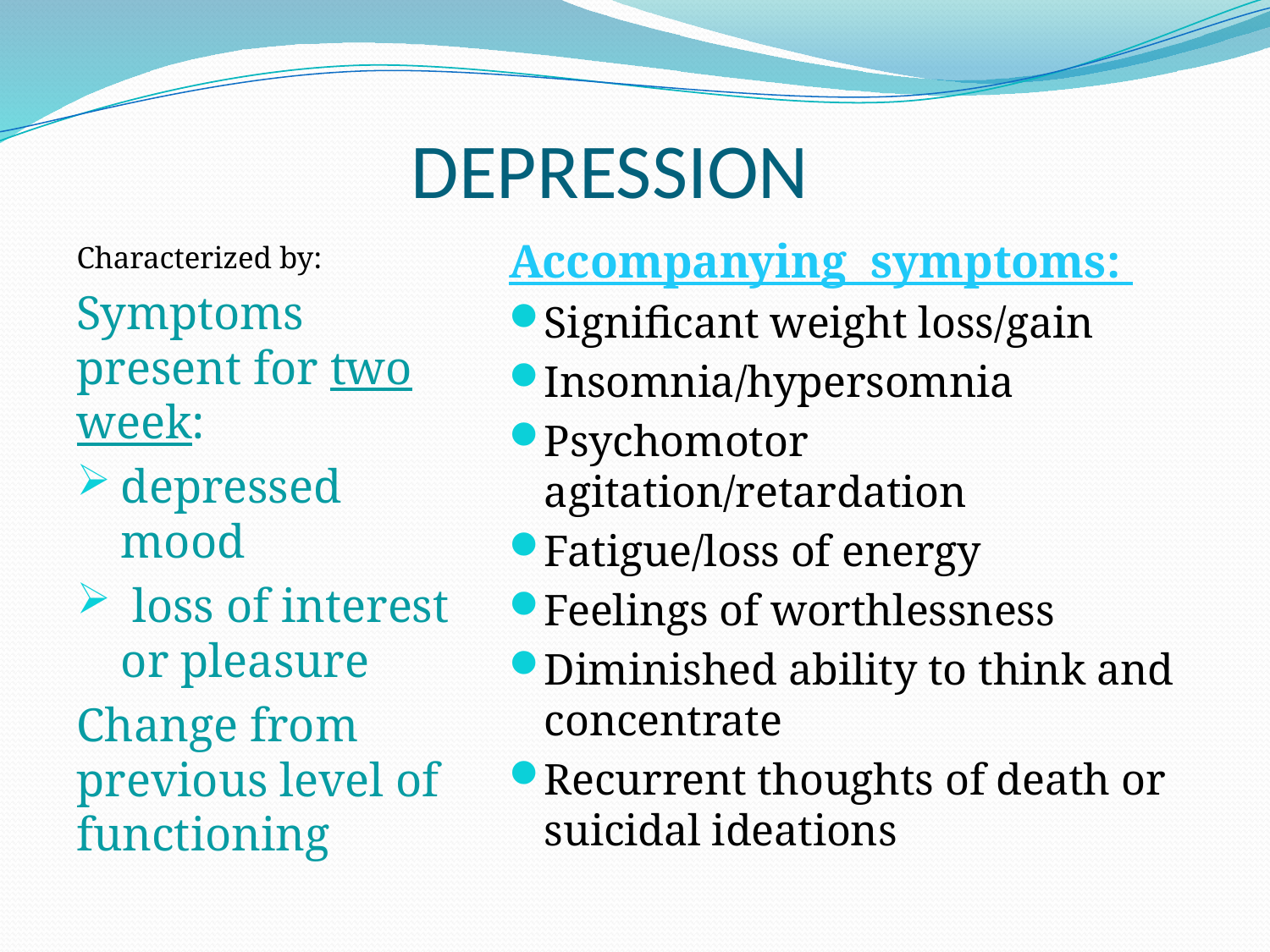

# DEPRESSION
Characterized by:
Symptoms present for two week:
depressed mood
 loss of interest or pleasure
Change from previous level of functioning

Accompanying  symptoms:
Significant weight loss/gain
Insomnia/hypersomnia
Psychomotor agitation/retardation
Fatigue/loss of energy
Feelings of worthlessness
Diminished ability to think and concentrate
Recurrent thoughts of death or suicidal ideations